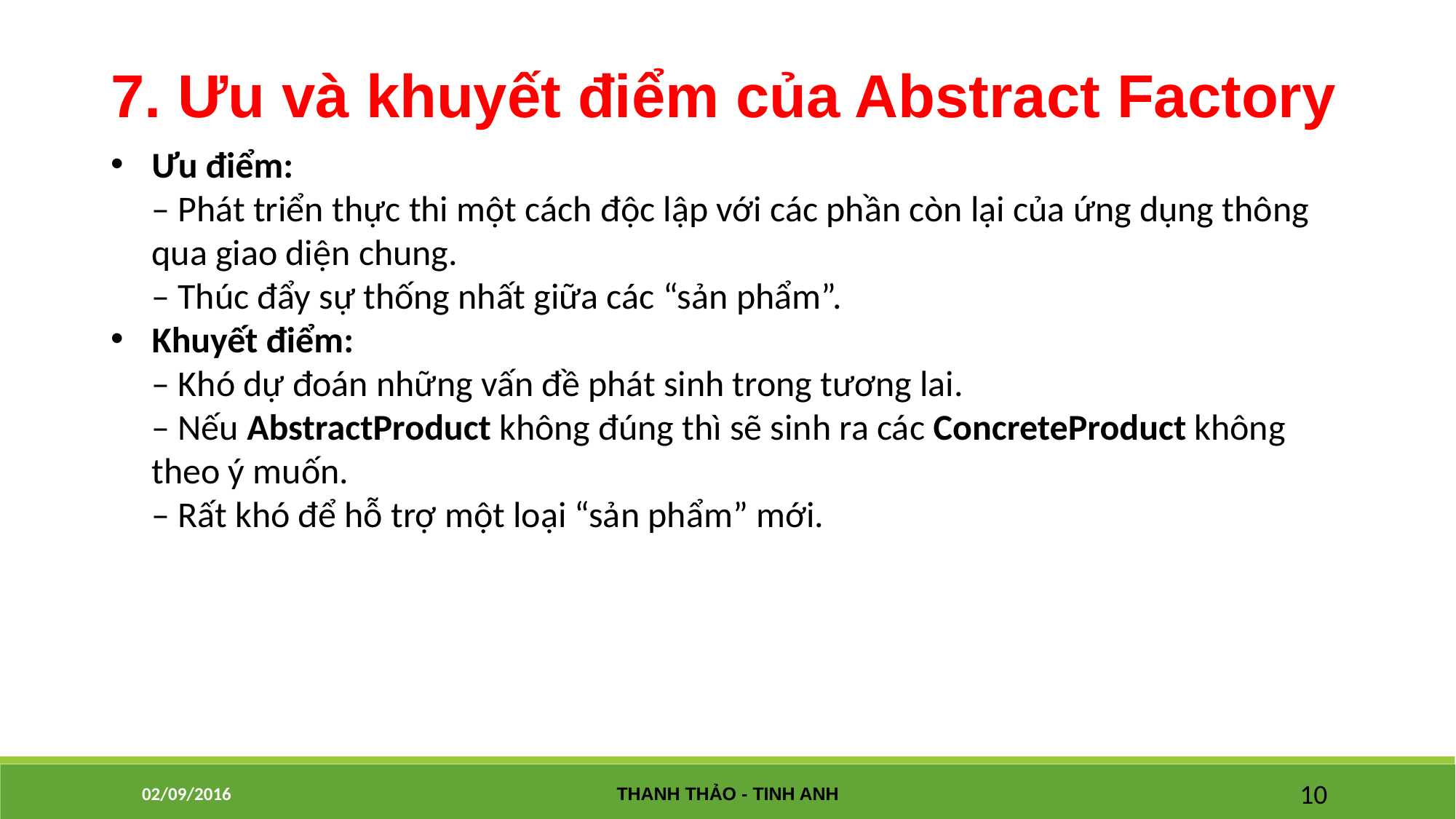

7. Ưu và khuyết điểm của Abstract Factory
Ưu điểm:
– Phát triển thực thi một cách độc lập với các phần còn lại của ứng dụng thông qua giao diện chung.
– Thúc đẩy sự thống nhất giữa các “sản phẩm”.
Khuyết điểm:
– Khó dự đoán những vấn đề phát sinh trong tương lai.
– Nếu AbstractProduct không đúng thì sẽ sinh ra các ConcreteProduct không theo ý muốn.
– Rất khó để hỗ trợ một loại “sản phẩm” mới.

02/09/2016
Thanh Thảo - Tinh Anh
10